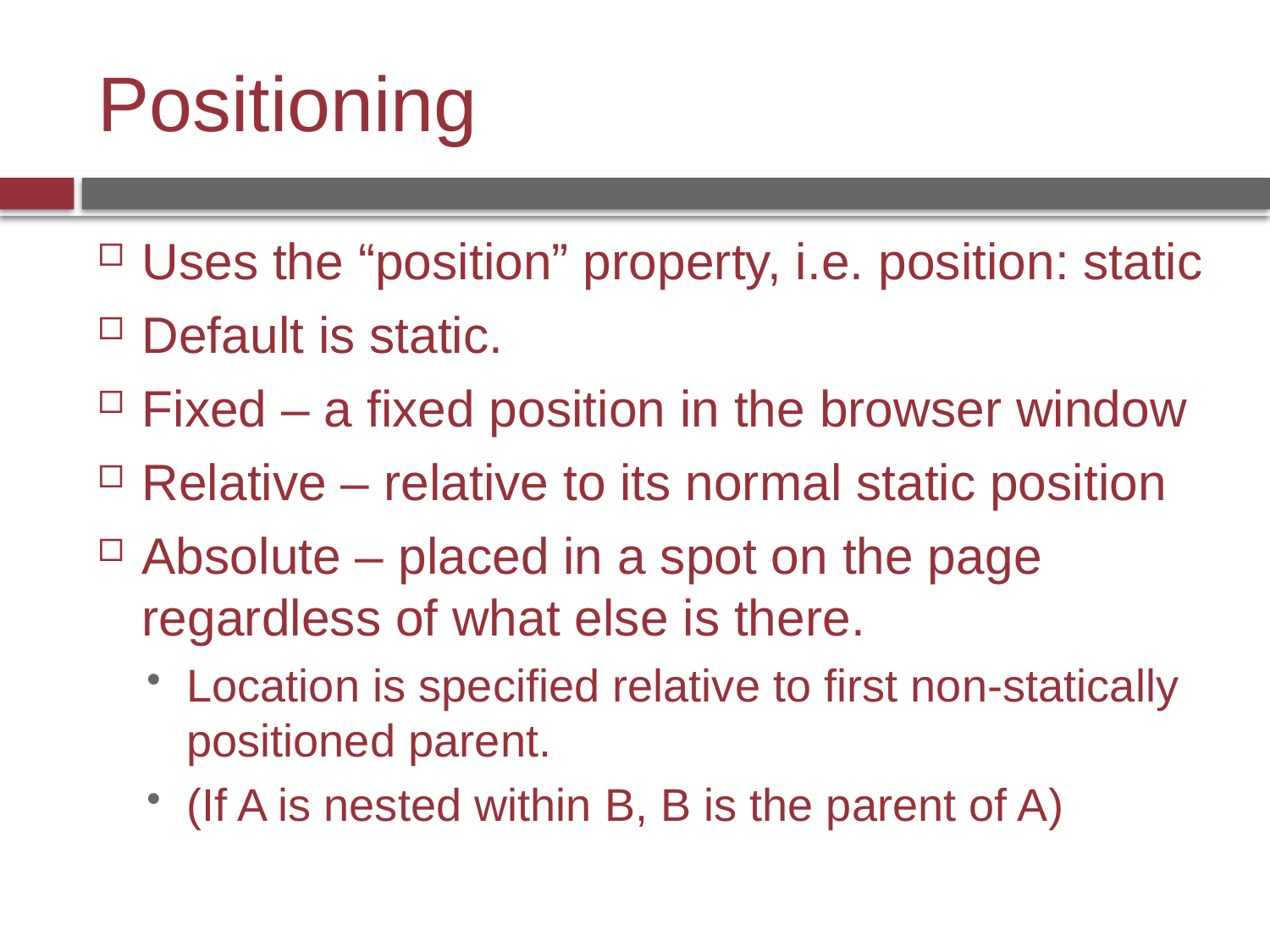

# Positioning
Uses the “position” property, i.e. position: static
Default is static.
Fixed – a fixed position in the browser window
Relative – relative to its normal static position
Absolute – placed in a spot on the page regardless of what else is there.
Location is specified relative to first non-statically positioned parent.
(If A is nested within B, B is the parent of A)